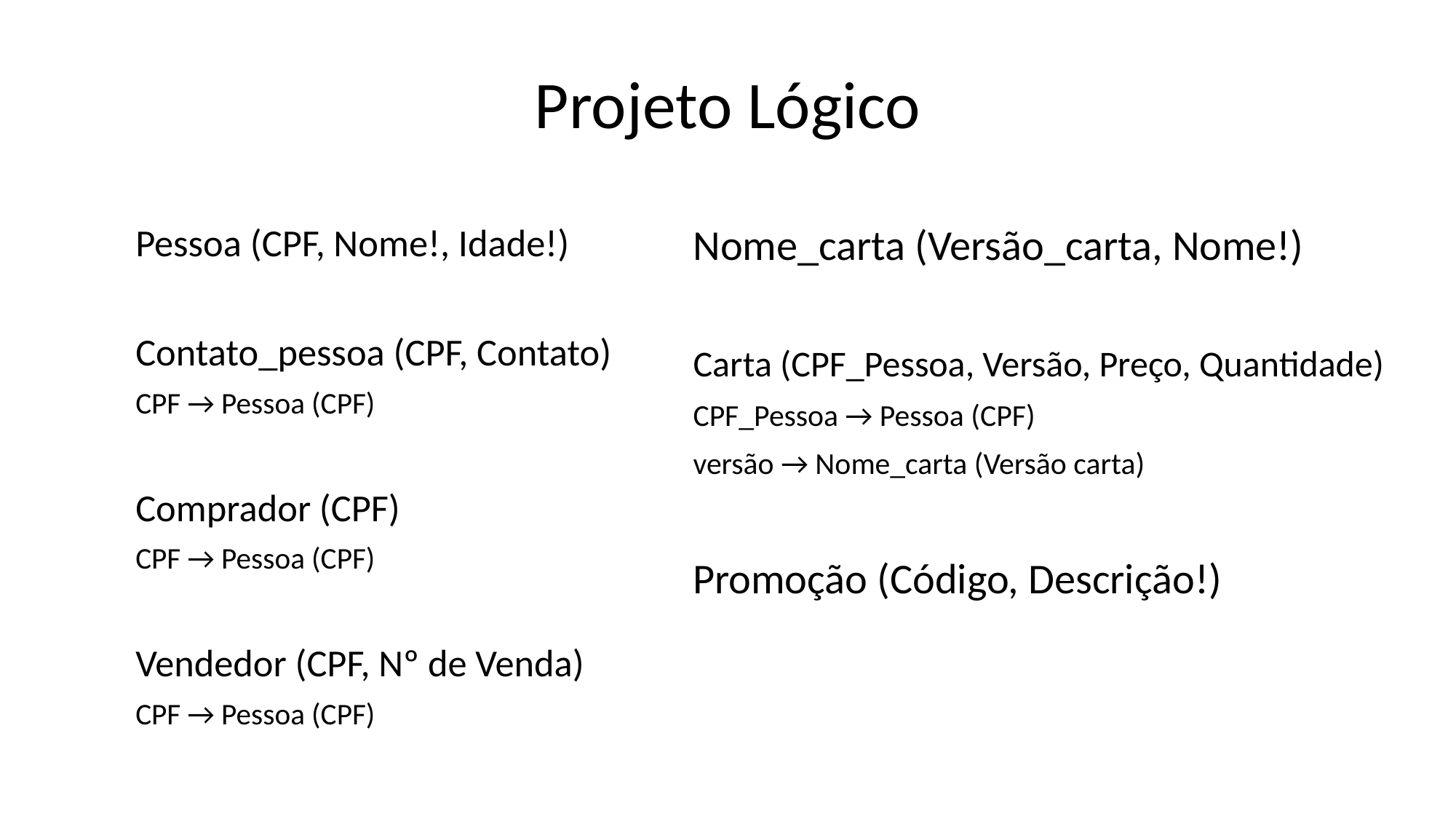

# Projeto Lógico
Pessoa (CPF, Nome!, Idade!)

Contato_pessoa (CPF, Contato)
CPF → Pessoa (CPF)

Comprador (CPF)
CPF → Pessoa (CPF)

Vendedor (CPF, Nº de Venda)
CPF → Pessoa (CPF)
Nome_carta (Versão_carta, Nome!)

Carta (CPF_Pessoa, Versão, Preço, Quantidade)
CPF_Pessoa → Pessoa (CPF)
versão → Nome_carta (Versão carta)

Promoção (Código, Descrição!)